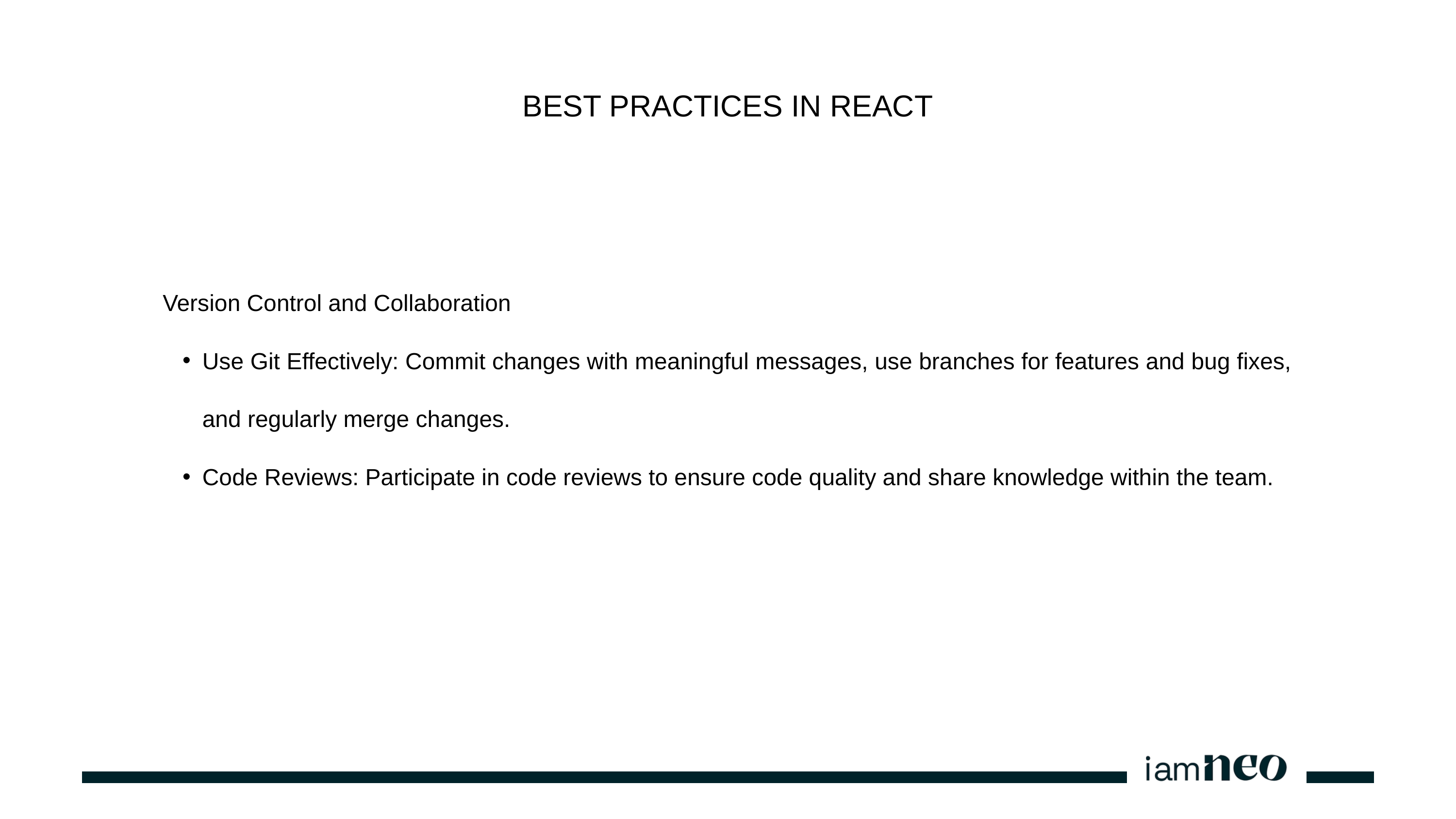

BEST PRACTICES IN REACT
Version Control and Collaboration
Use Git Effectively: Commit changes with meaningful messages, use branches for features and bug fixes, and regularly merge changes.
Code Reviews: Participate in code reviews to ensure code quality and share knowledge within the team.